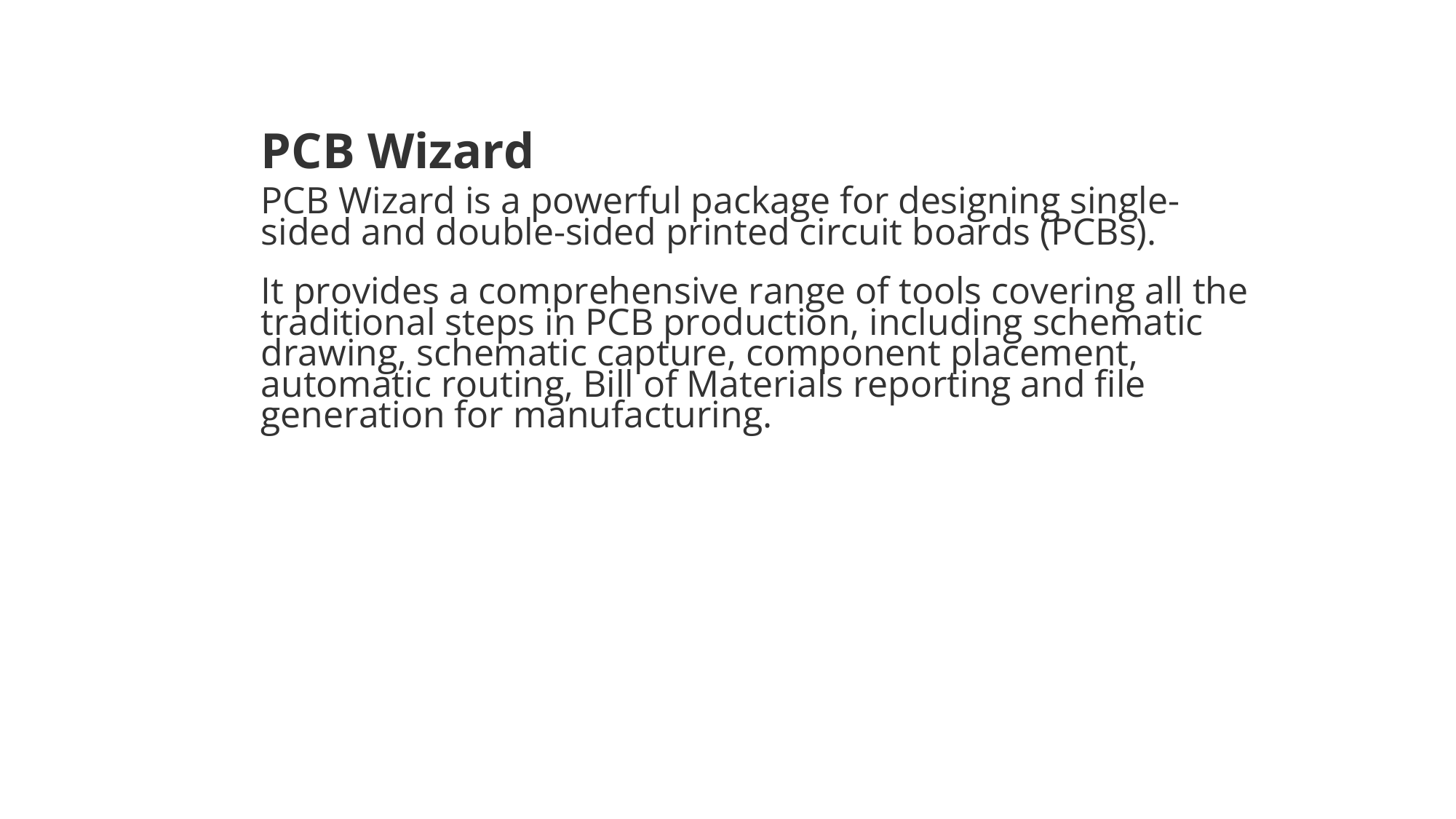

PCB Wizard
PCB Wizard is a powerful package for designing single-sided and double-sided printed circuit boards (PCBs).
It provides a comprehensive range of tools covering all the traditional steps in PCB production, including schematic drawing, schematic capture, component placement, automatic routing, Bill of Materials reporting and file generation for manufacturing.